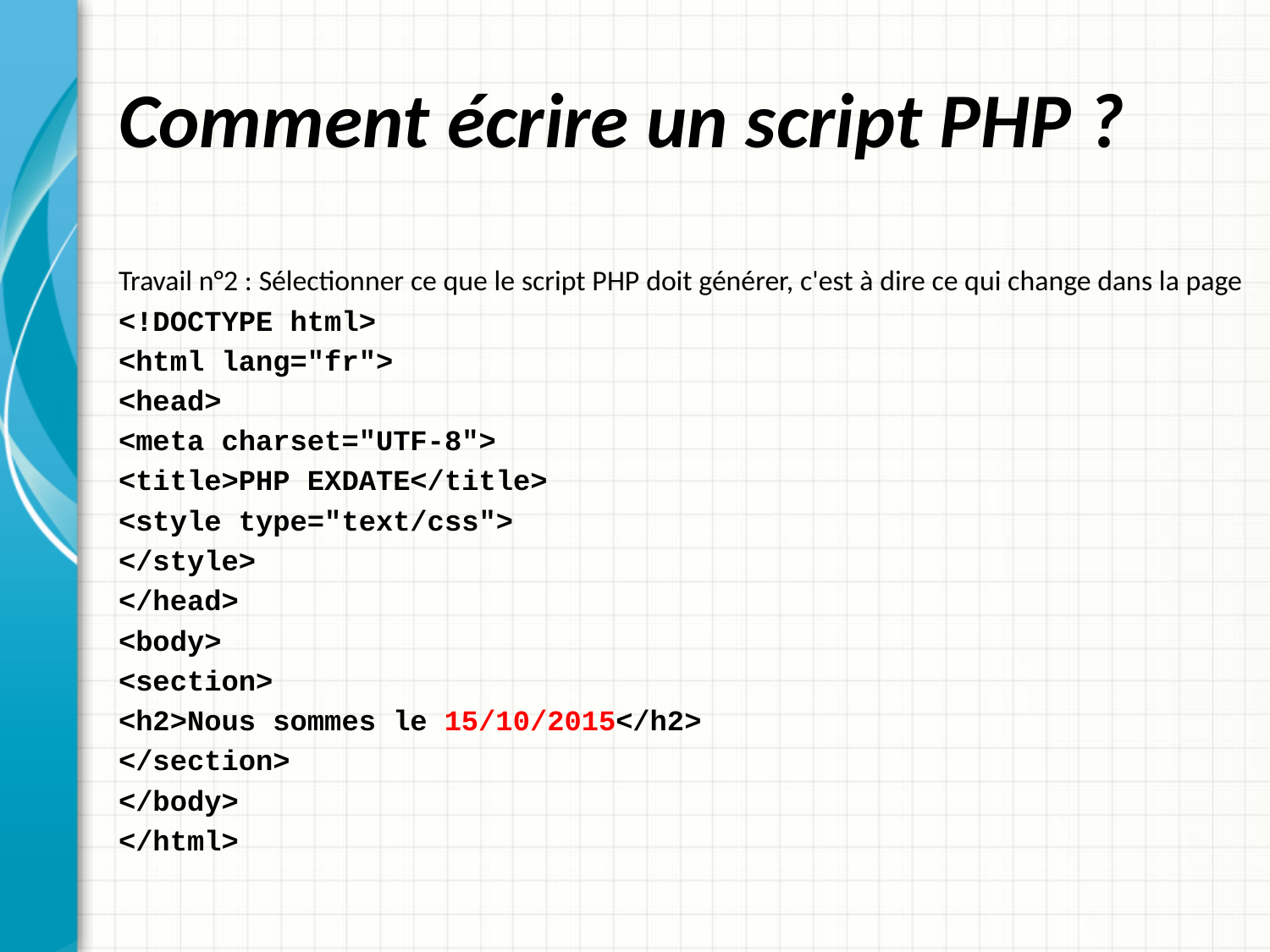

# Comment écrire un script PHP ?

Travail n°2 : Sélectionner ce que le script PHP doit générer, c'est à dire ce qui change dans la page
<!DOCTYPE html>
<html lang="fr">
<head>
<meta charset="UTF-8">
<title>PHP EXDATE</title>
<style type="text/css">
</style>
</head>
<body>
<section>
<h2>Nous sommes le 15/10/2015</h2>
</section>
</body>
</html>